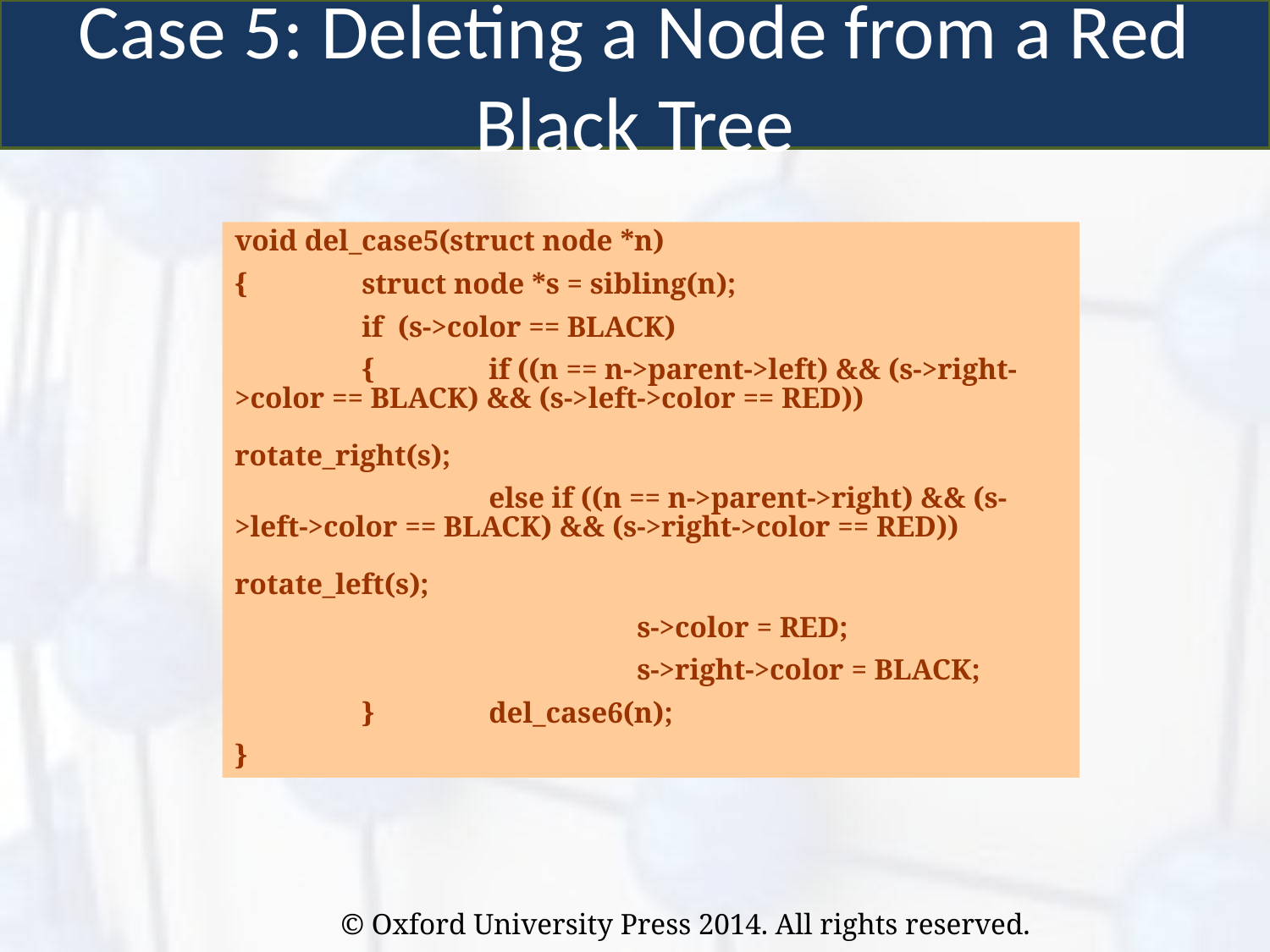

Case 5: Deleting a Node from a Red Black Tree
void del_case5(struct node *n)
{	struct node *s = sibling(n);
	if  (s->color == BLACK)
	{	if ((n == n->parent->left) && (s->right->color == BLACK) && (s->left->color == RED))                       						rotate_right(s);
		else if ((n == n->parent->right) && (s->left->color == BLACK) && (s->right->color == RED))							rotate_left(s);
		                    s->color = RED;
 		                    s->right->color = BLACK;
	}	del_case6(n);
}